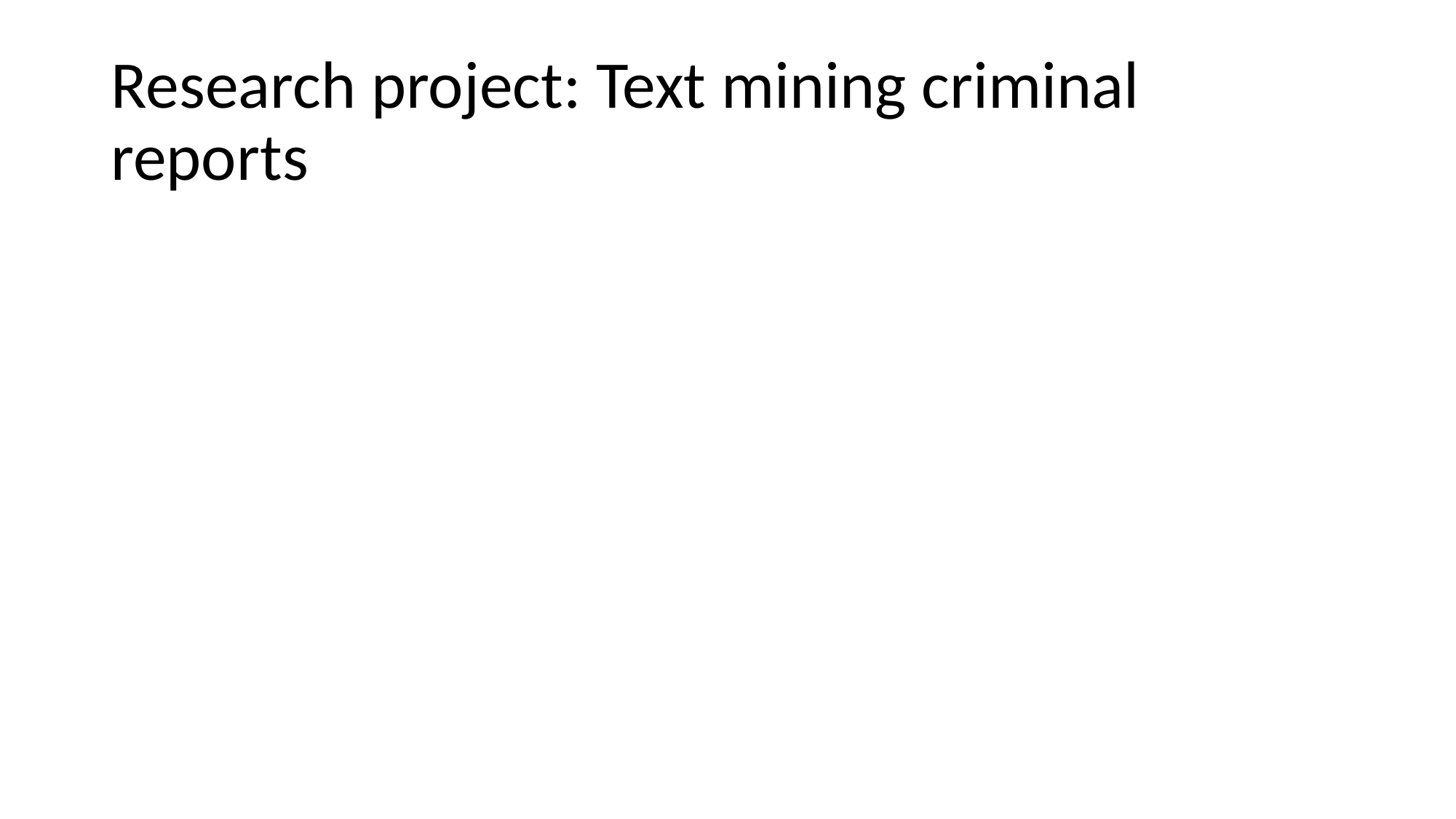

# Research project: Text mining criminal reports